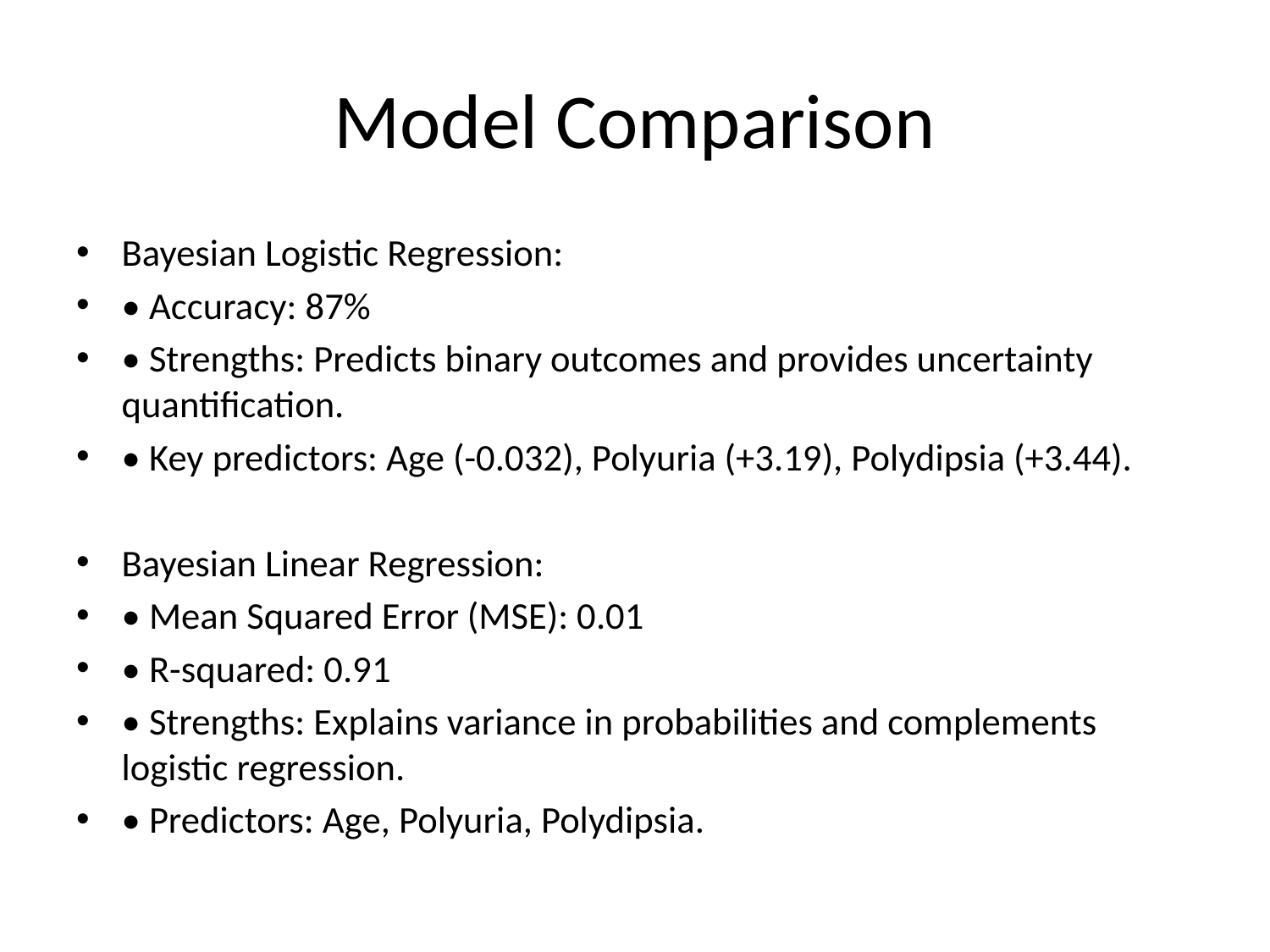

# Model Comparison
Bayesian Logistic Regression:
• Accuracy: 87%
• Strengths: Predicts binary outcomes and provides uncertainty quantification.
• Key predictors: Age (-0.032), Polyuria (+3.19), Polydipsia (+3.44).

Bayesian Linear Regression:
• Mean Squared Error (MSE): 0.01
• R-squared: 0.91
• Strengths: Explains variance in probabilities and complements logistic regression.
• Predictors: Age, Polyuria, Polydipsia.